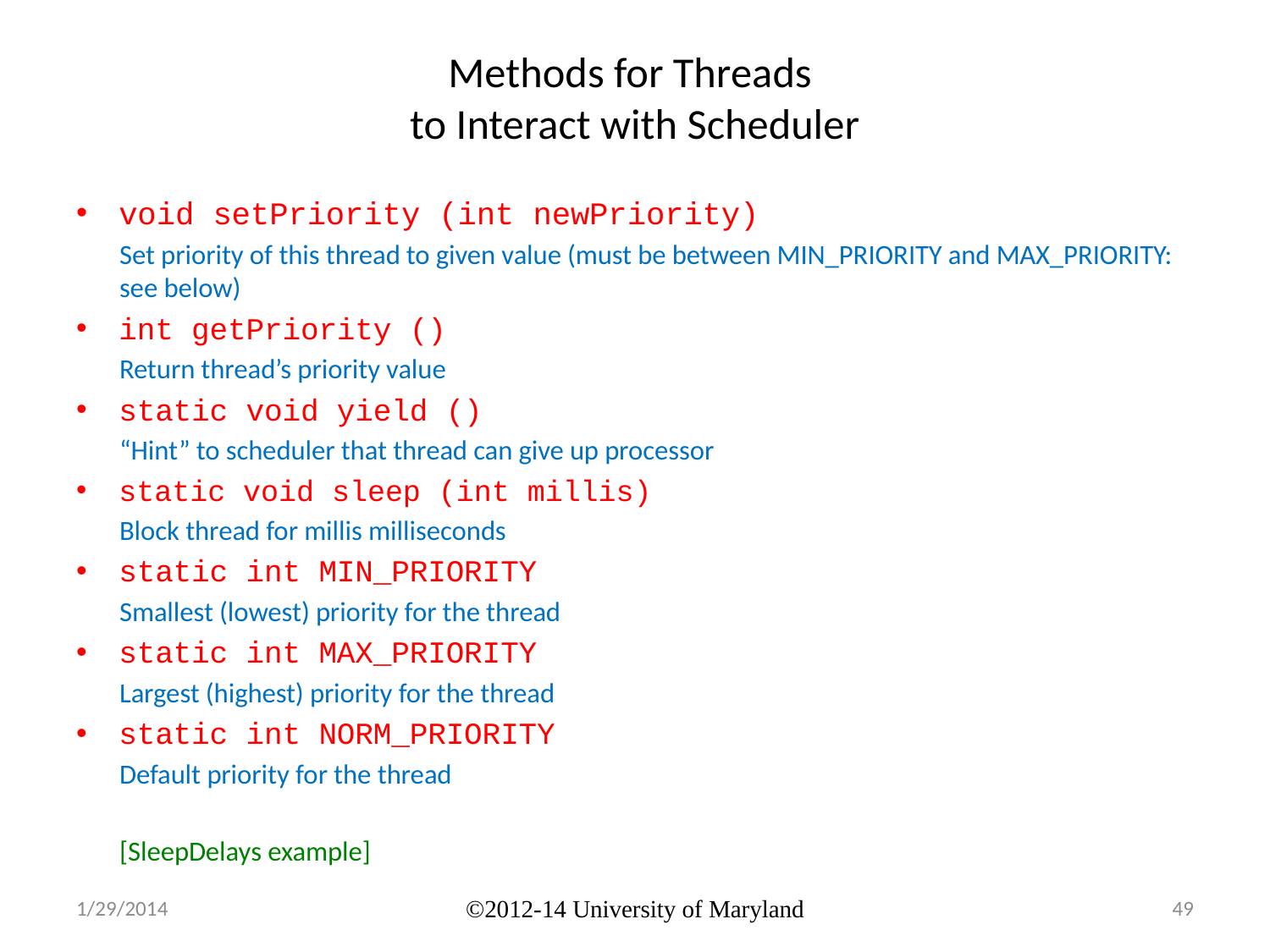

# Methods for Threads to Interact with Scheduler
void setPriority (int newPriority)
Set priority of this thread to given value (must be between MIN_PRIORITY and MAX_PRIORITY:  see below)
int getPriority ()
Return thread’s priority value
static void yield ()
“Hint” to scheduler that thread can give up processor
static void sleep (int millis)
Block thread for millis milliseconds
static int MIN_PRIORITY
Smallest (lowest) priority for the thread
static int MAX_PRIORITY
Largest (highest) priority for the thread
static int NORM_PRIORITY
Default priority for the thread

[SleepDelays example]

1/29/2014
©2012-14 University of Maryland
49